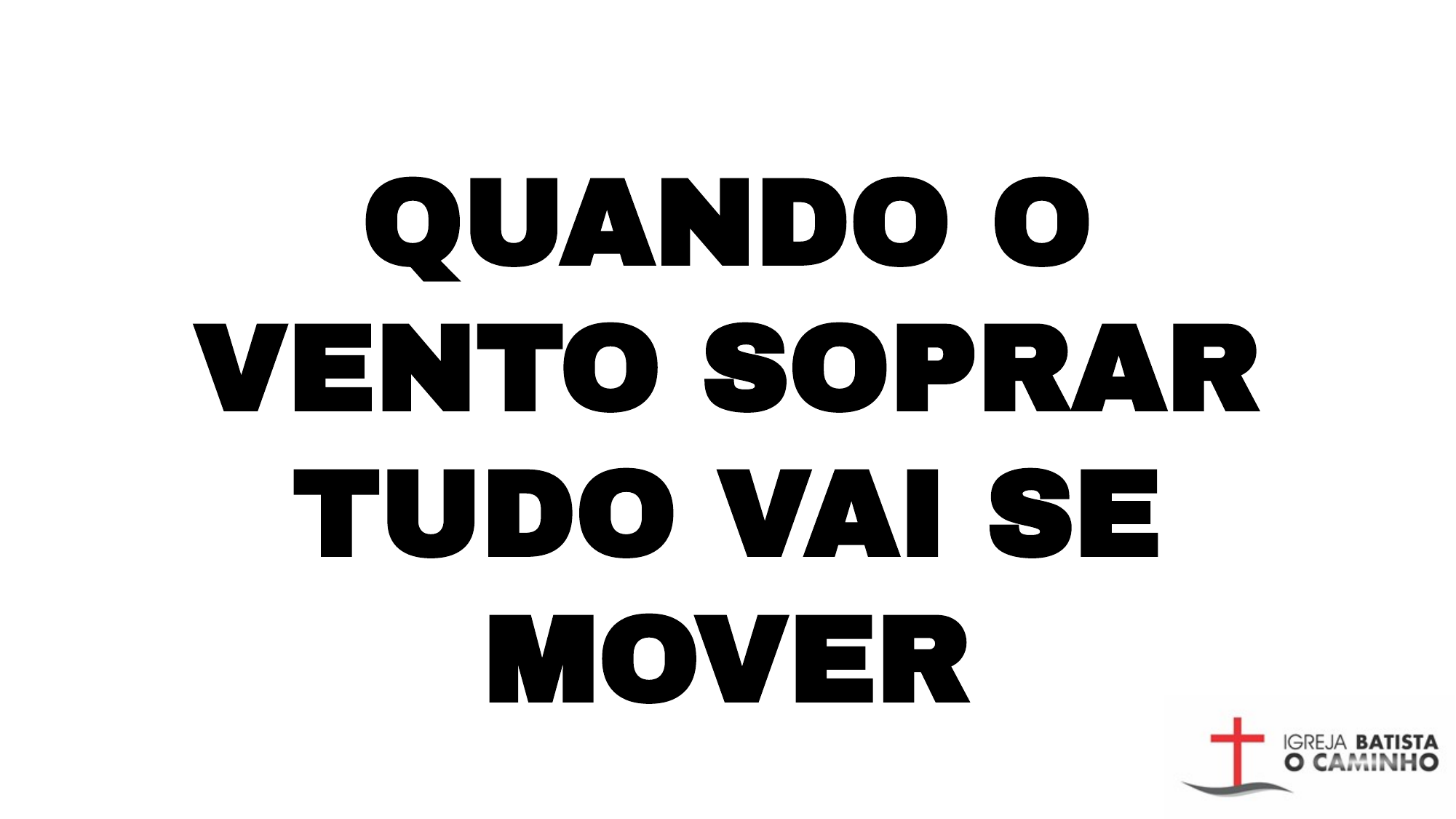

# Quando o vento soprar Tudo vai se mover